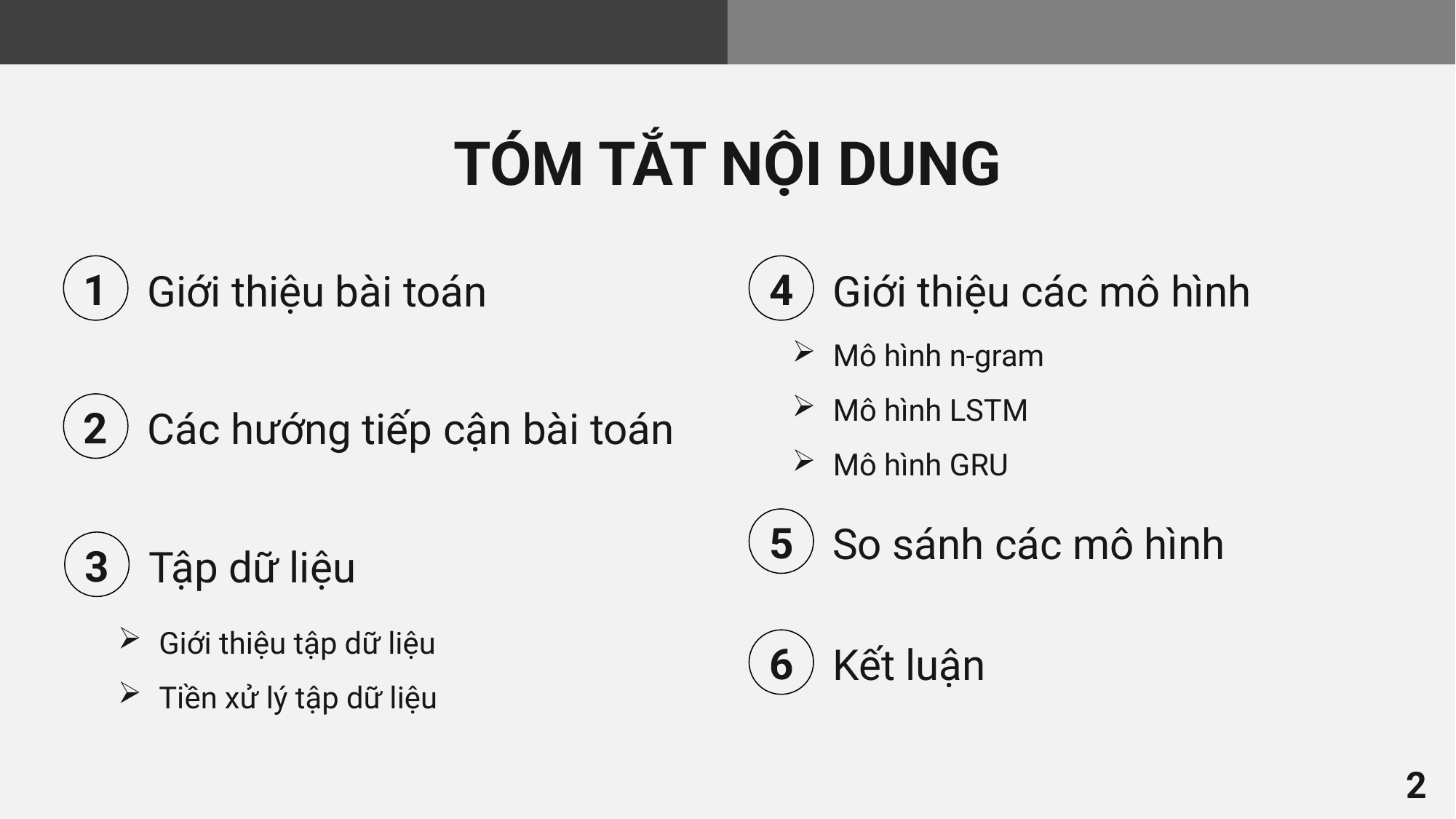

TÓM TẮT NỘI DUNG

1

4
Giới thiệu bài toán
Giới thiệu các mô hình
Mô hình n-gram
Mô hình LSTM
Mô hình GRU

2
Các hướng tiếp cận bài toán

5
So sánh các mô hình

3
Tập dữ liệu
Giới thiệu tập dữ liệu
Tiền xử lý tập dữ liệu

6
Kết luận
2